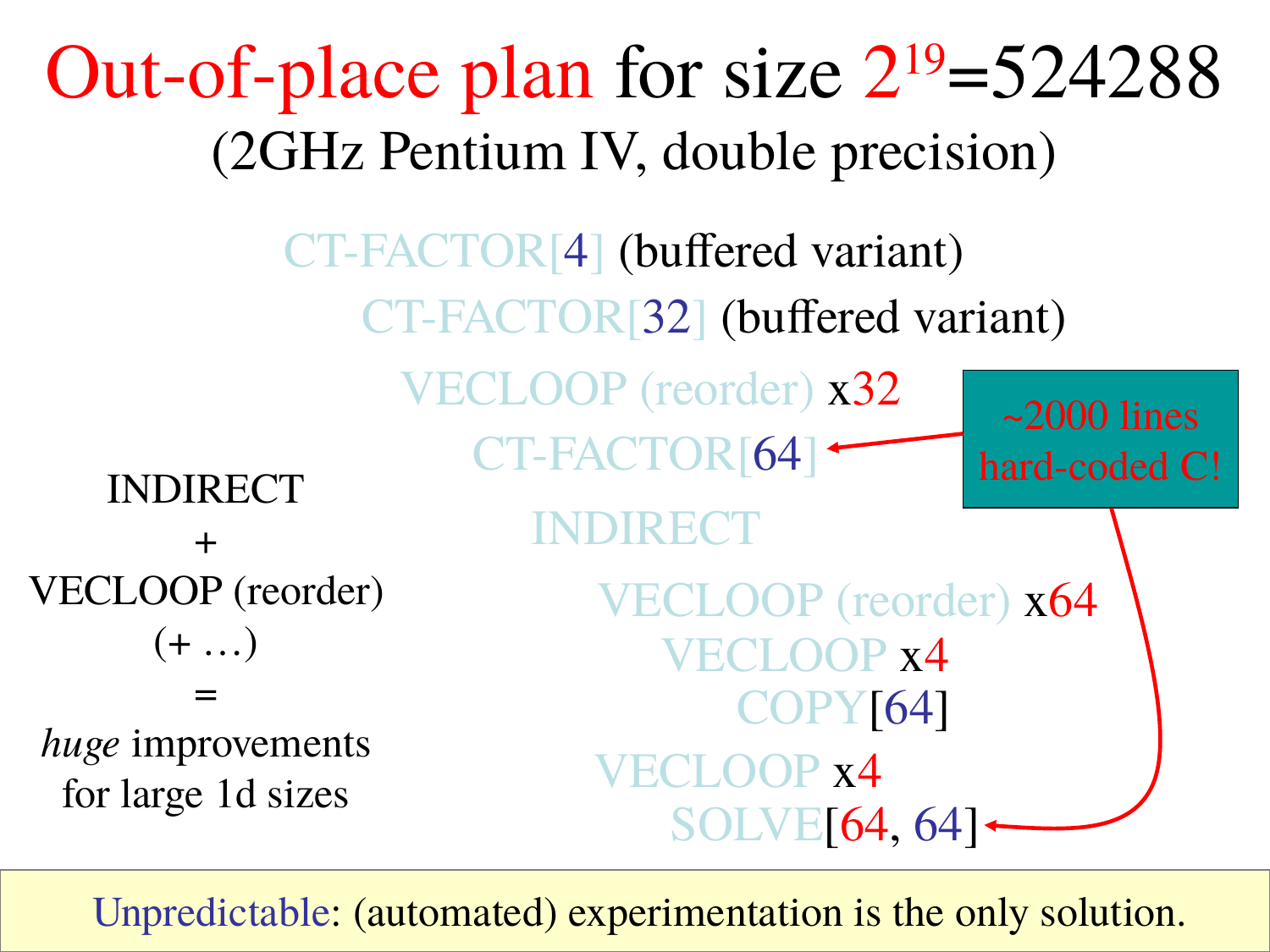

# Out-of-place plan for size 219=524288 (2GHz Pentium IV, double precision)
CT-FACTOR[4] (buffered variant)
CT-FACTOR[32] (buffered variant)
VECLOOP (reorder) x32

~2000 lines
hard-coded C!

CT-FACTOR[64]
INDIRECT
+
VECLOOP (reorder)
(+ …)
=
huge improvements
for large 1d sizes
INDIRECT
VECLOOP (reorder) x64
VECLOOP x4
COPY[64]
VECLOOP x4
SOLVE[64, 64]

Unpredictable: (automated) experimentation is the only solution.